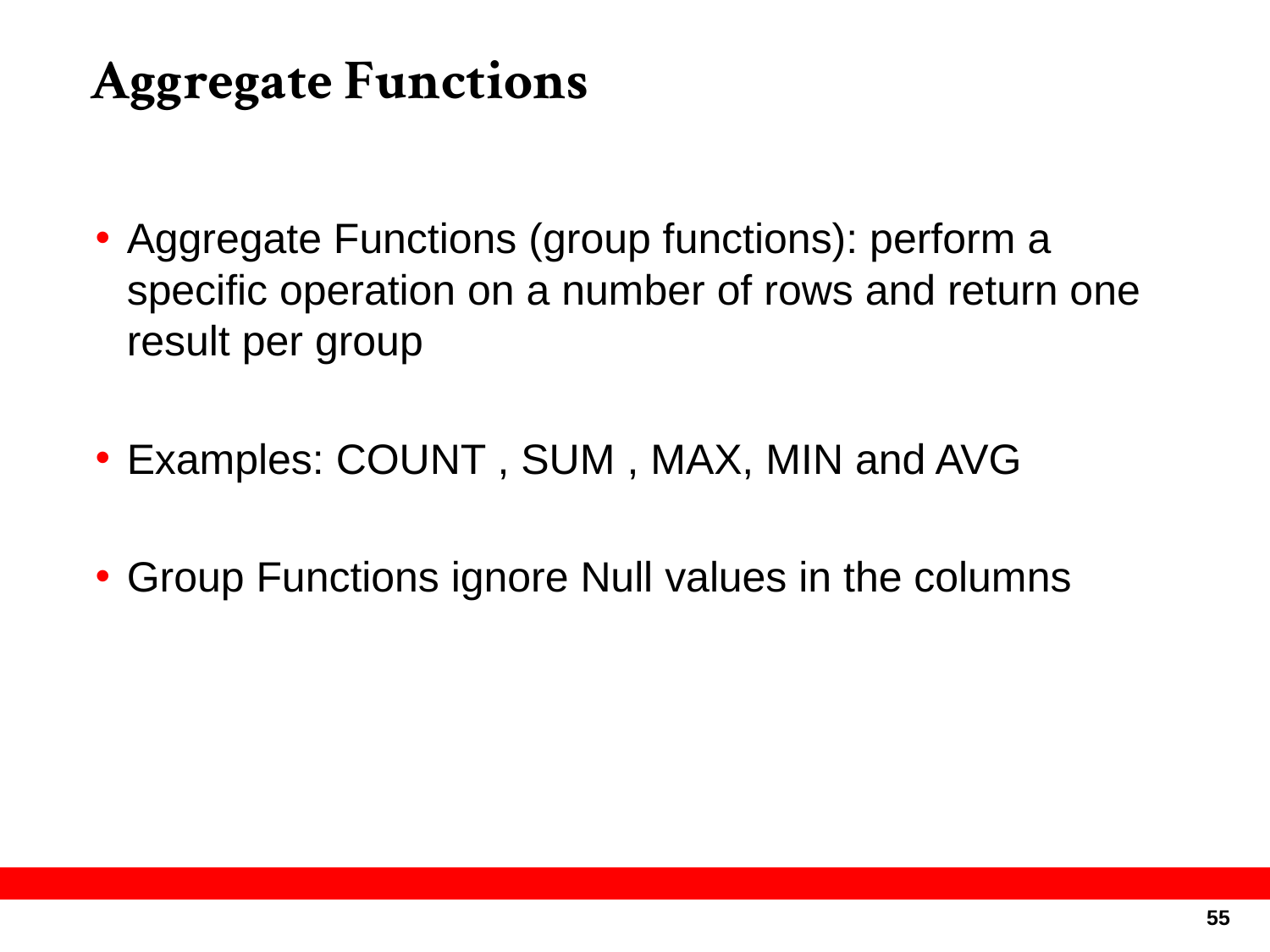

# Aggregate Functions
Aggregate Functions (group functions): perform a specific operation on a number of rows and return one result per group

Examples: COUNT , SUM , MAX, MIN and AVG

Group Functions ignore Null values in the columns